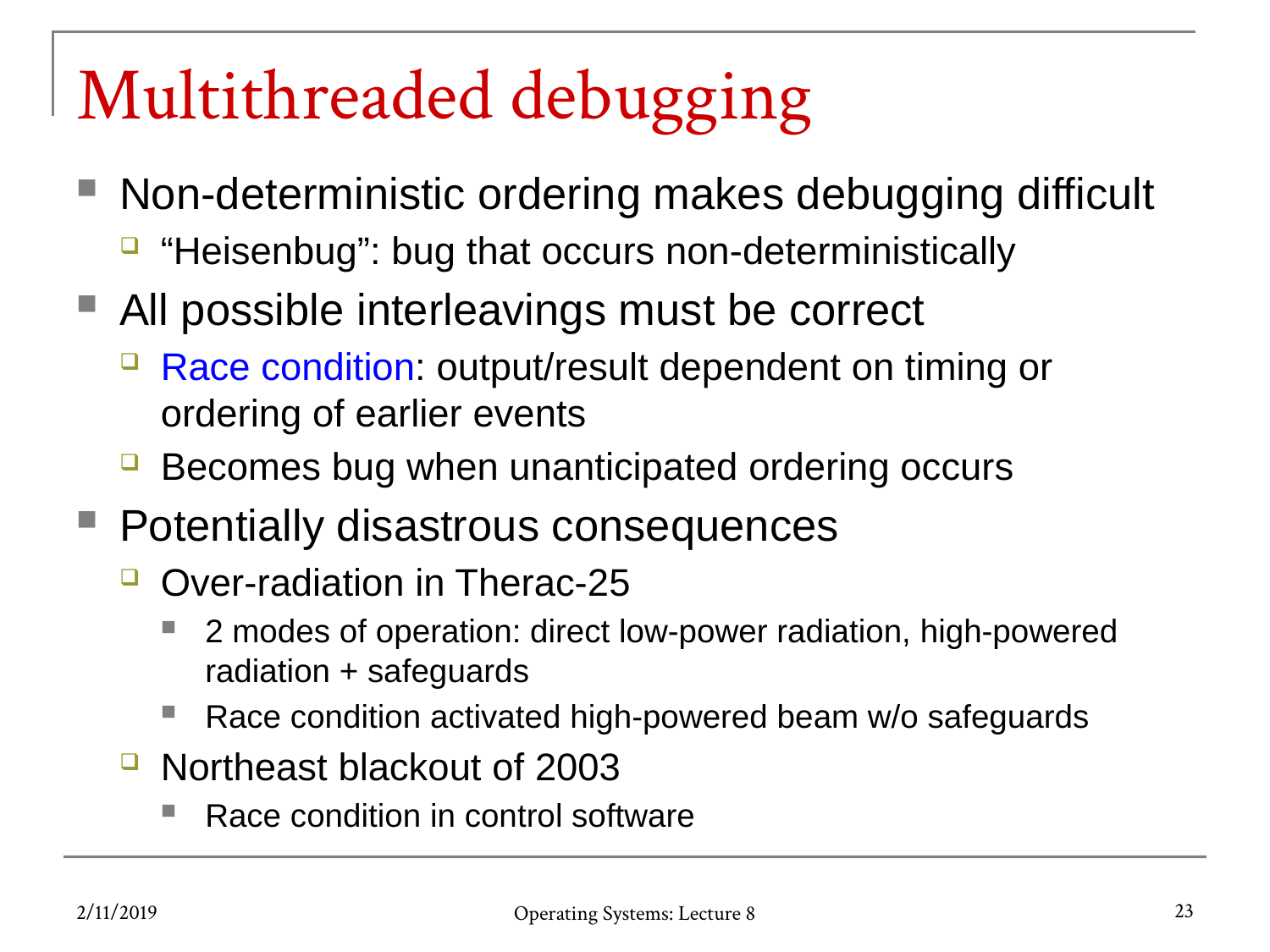

# Multithreaded debugging
Non-deterministic ordering makes debugging difficult
“Heisenbug”: bug that occurs non-deterministically
All possible interleavings must be correct
Race condition: output/result dependent on timing or ordering of earlier events
Becomes bug when unanticipated ordering occurs
Potentially disastrous consequences
Over-radiation in Therac-25
2 modes of operation: direct low-power radiation, high-powered radiation + safeguards
Race condition activated high-powered beam w/o safeguards
Northeast blackout of 2003
Race condition in control software

2/11/2019
23
Operating Systems: Lecture 8